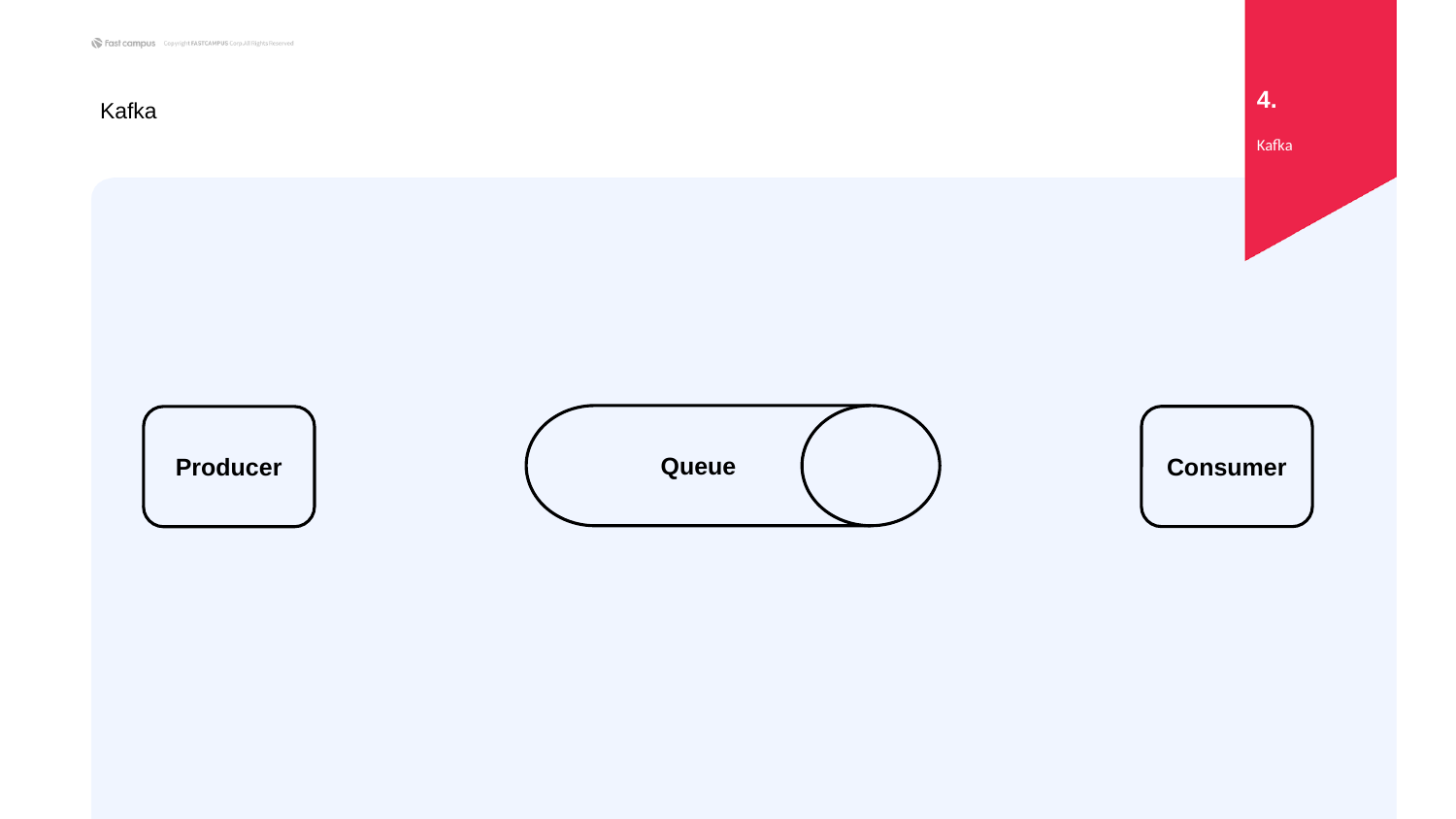

4.
# Kafka
Kafka
Queue
Consumer
Producer